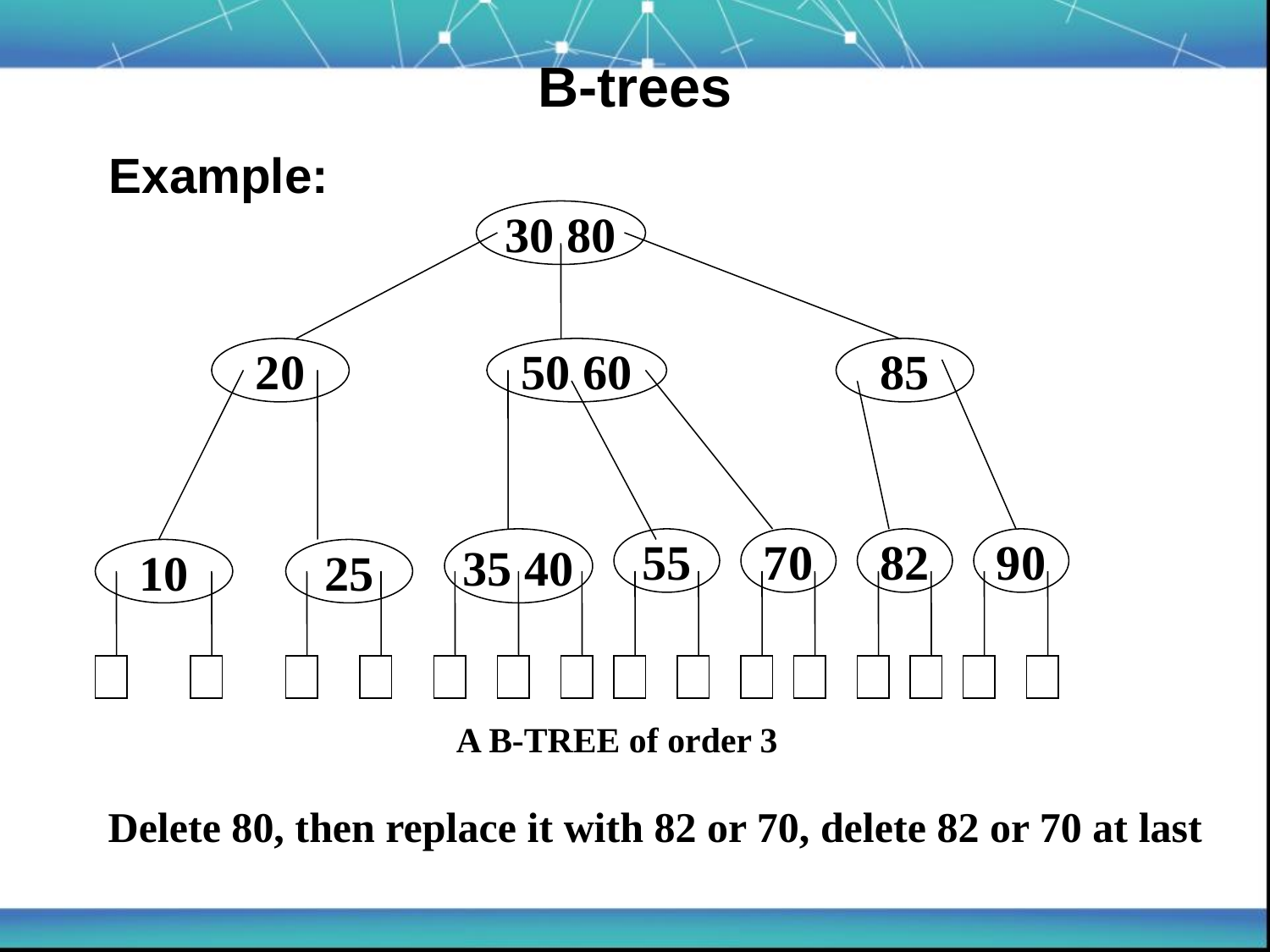

B-trees
 Example:
30 80

20
50 60
85

35 40
55
70
82
90
10
25

A B-TREE of order 3
Delete 80, then replace it with 82 or 70, delete 82 or 70 at last